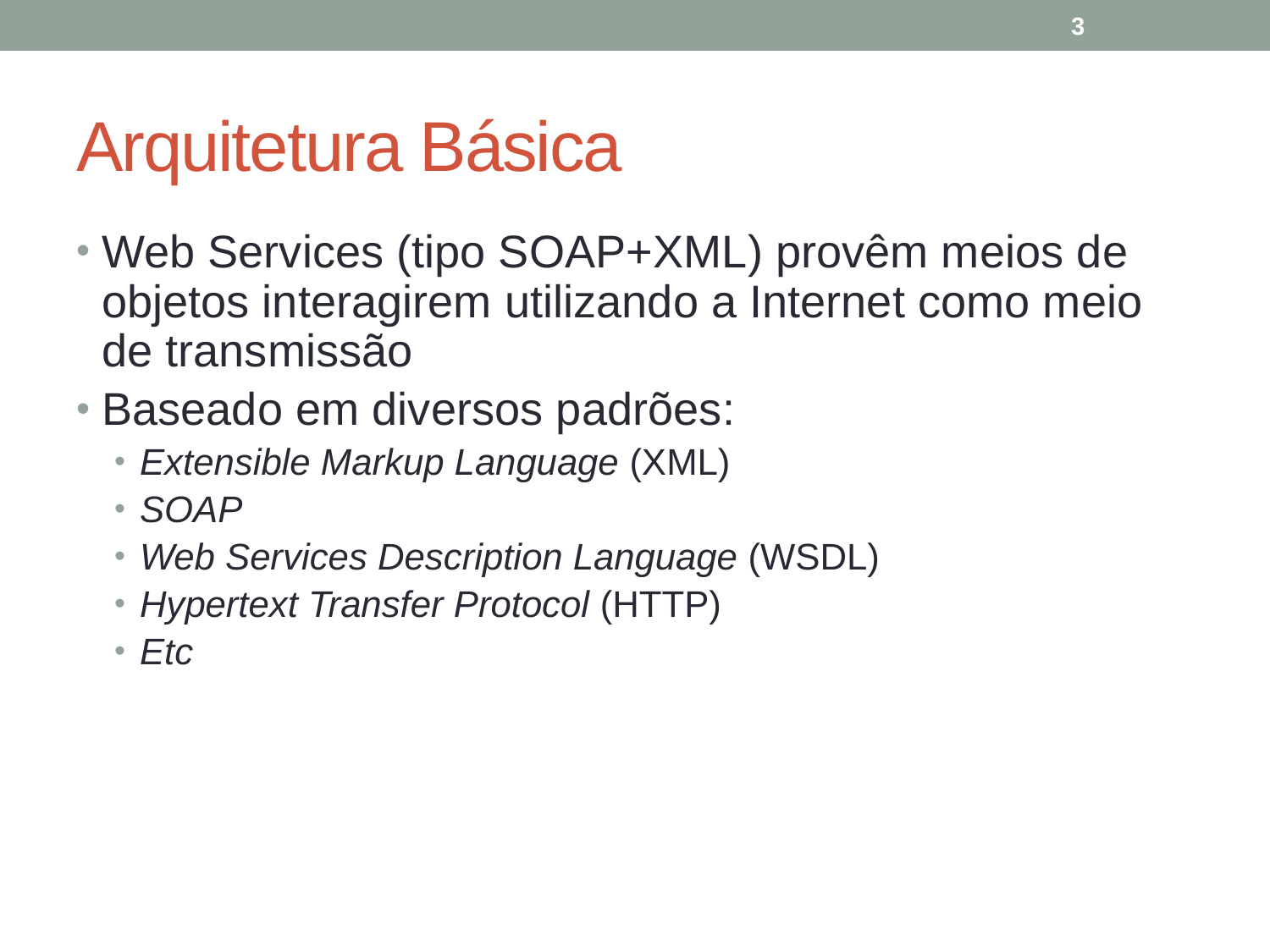

3
# Arquitetura Básica
Web Services (tipo SOAP+XML) provêm meios de objetos interagirem utilizando a Internet como meio de transmissão
Baseado em diversos padrões:
Extensible Markup Language (XML)
SOAP
Web Services Description Language (WSDL)
Hypertext Transfer Protocol (HTTP)
Etc